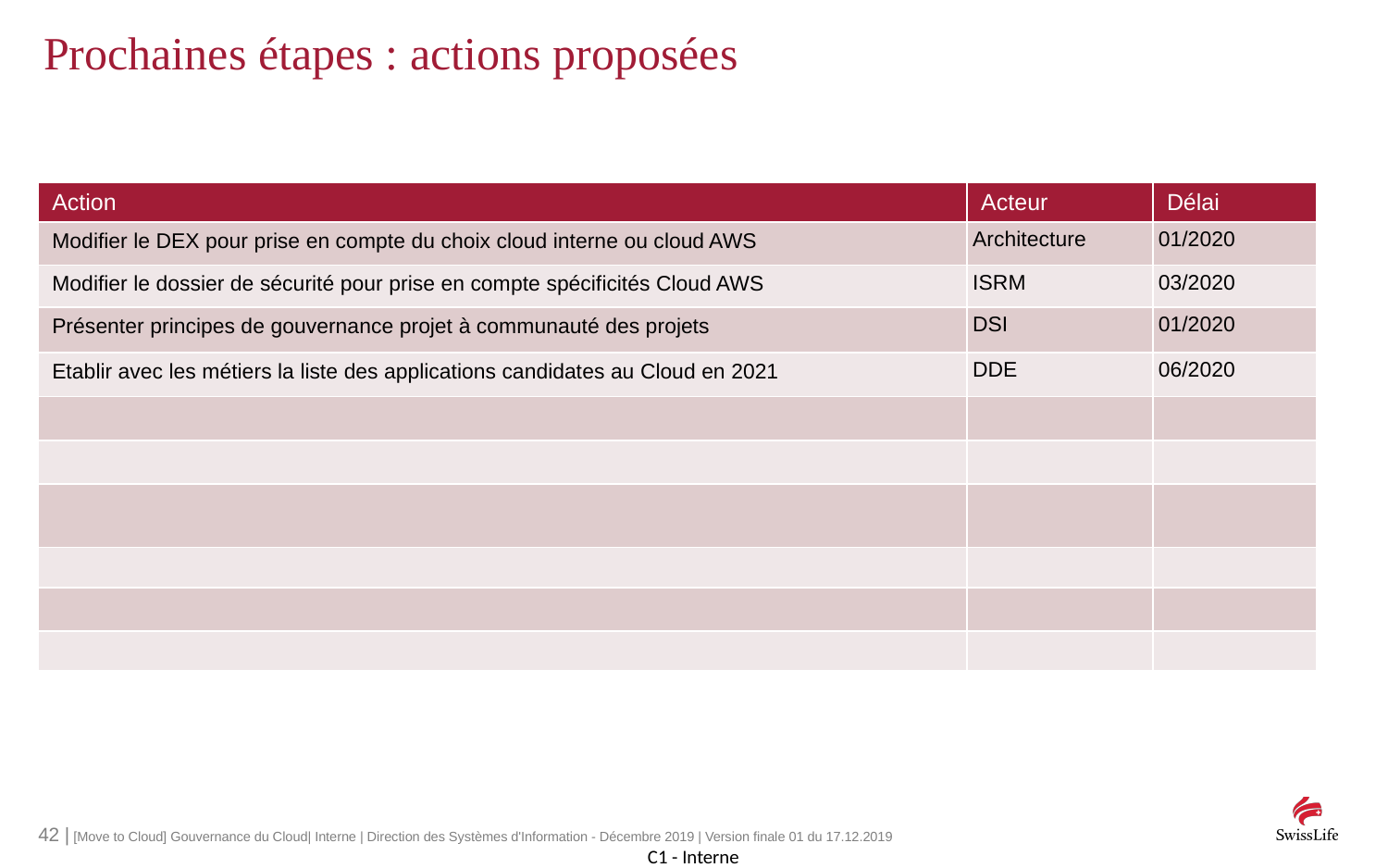

# Prochaines étapes : actions proposées
| Action | Acteur | Délai |
| --- | --- | --- |
| Modifier le DEX pour prise en compte du choix cloud interne ou cloud AWS | Architecture | 01/2020 |
| Modifier le dossier de sécurité pour prise en compte spécificités Cloud AWS | ISRM | 03/2020 |
| Présenter principes de gouvernance projet à communauté des projets | DSI | 01/2020 |
| Etablir avec les métiers la liste des applications candidates au Cloud en 2021 | DDE | 06/2020 |
|  |  |  |
|  |  |  |
|  |  |  |
|  |  |  |
|  |  |  |
|  |  |  |